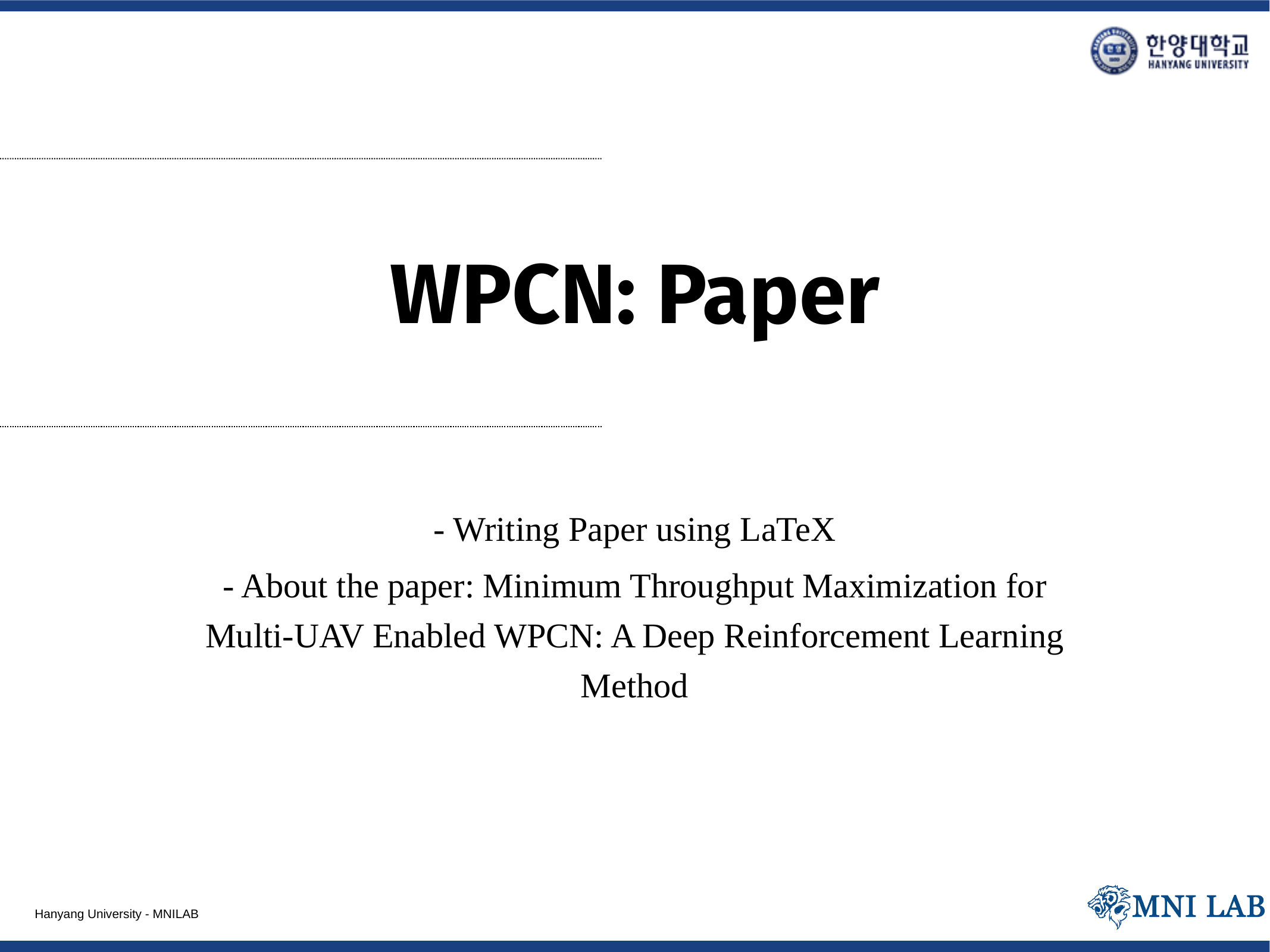

# WPCN: Paper
- Writing Paper using LaTeX
- About the paper: Minimum Throughput Maximization for Multi-UAV Enabled WPCN: A Deep Reinforcement Learning Method